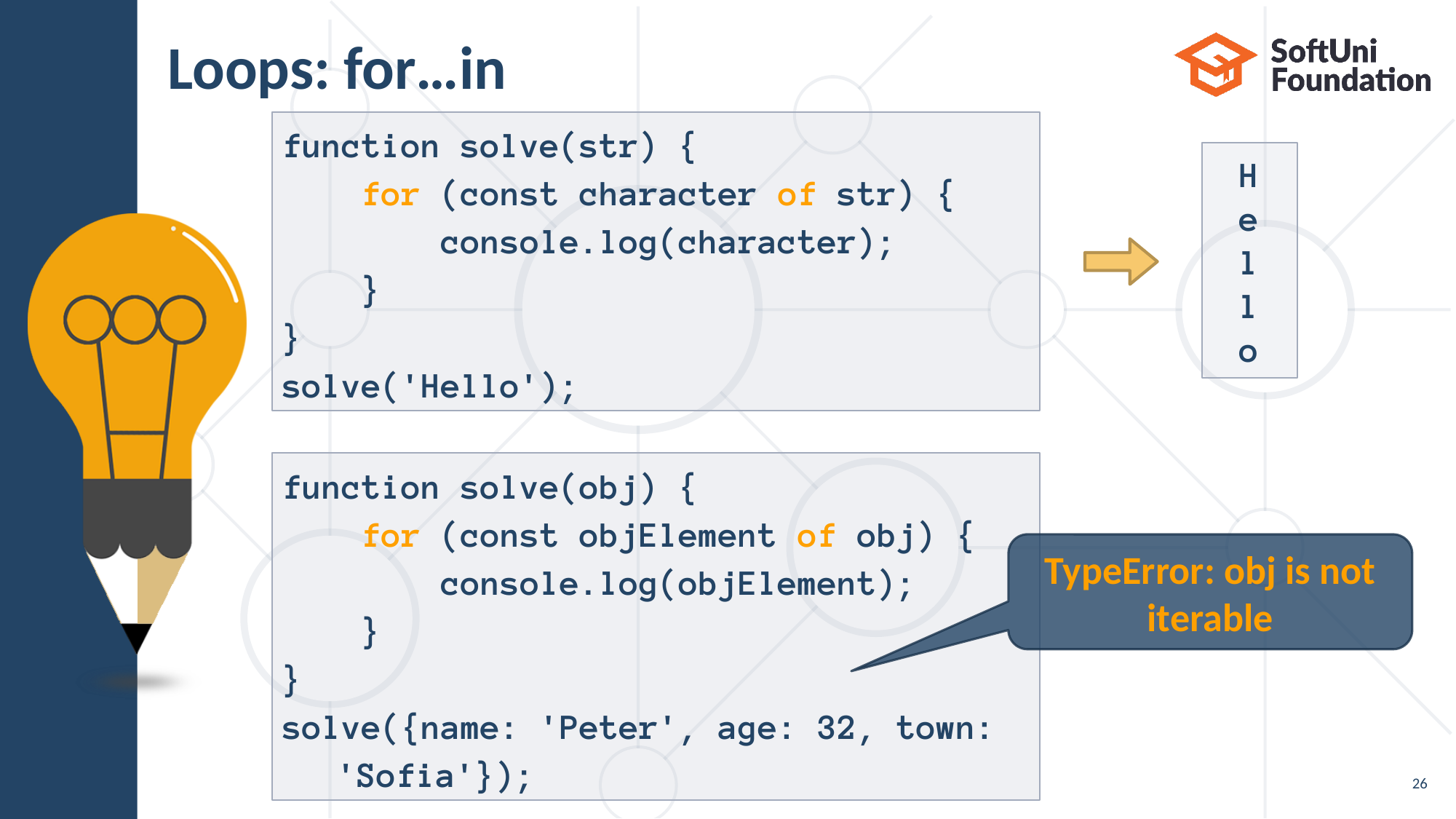

# Loops: for…in
function solve(str) {
    for (const character of str) {
        console.log(character);
    }
}
solve('Hello');
H
e
l
l
o

function solve(obj) {
    for (const objElement of obj) {
        console.log(objElement);
    }
}
solve({name: 'Peter', age: 32, town: 'Sofia'});
TypeError: obj is not iterable
26